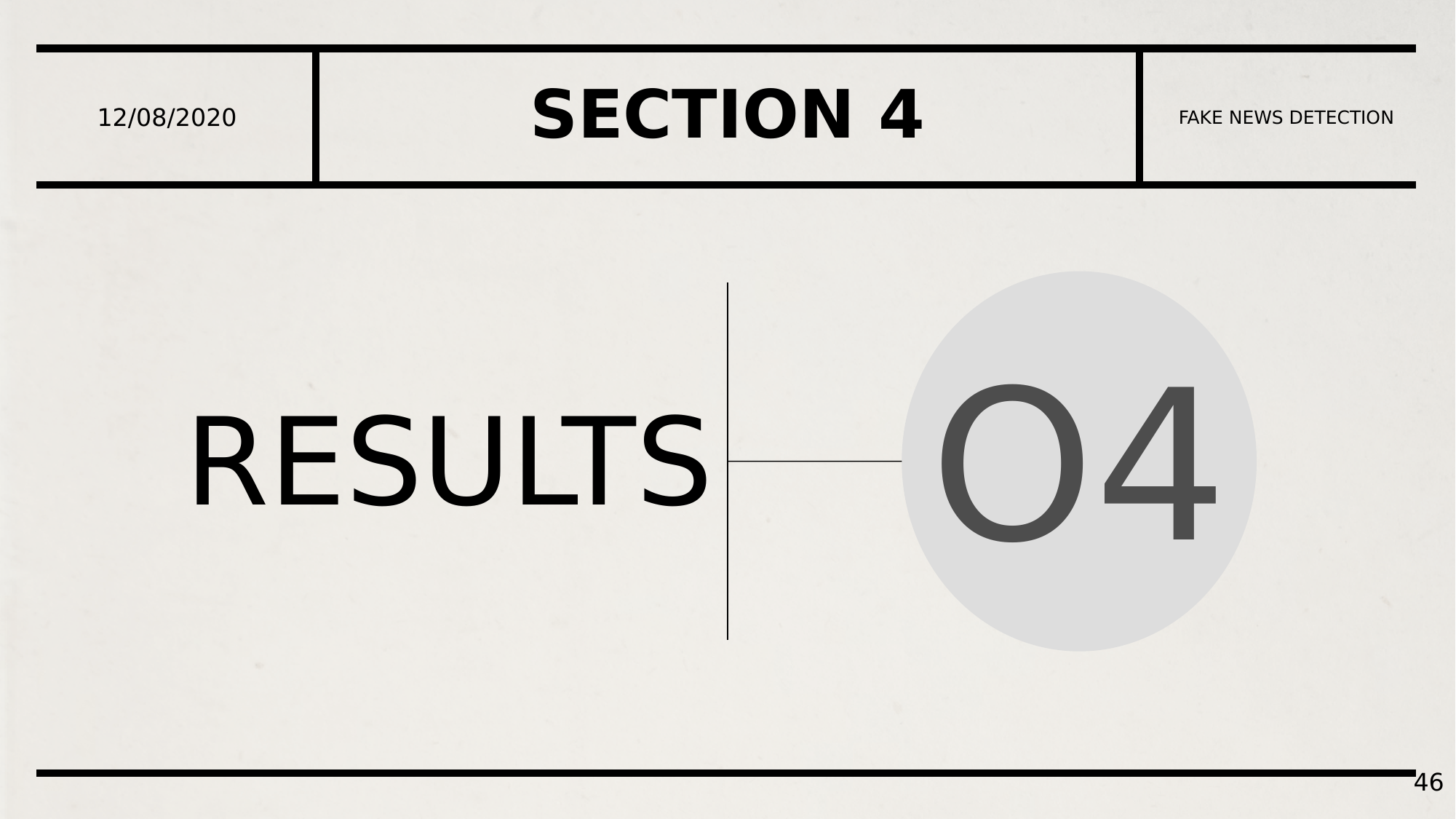

12/08/2020
# SECTION 4
FAKE NEWS DETECTION

O4
RESULTS
46